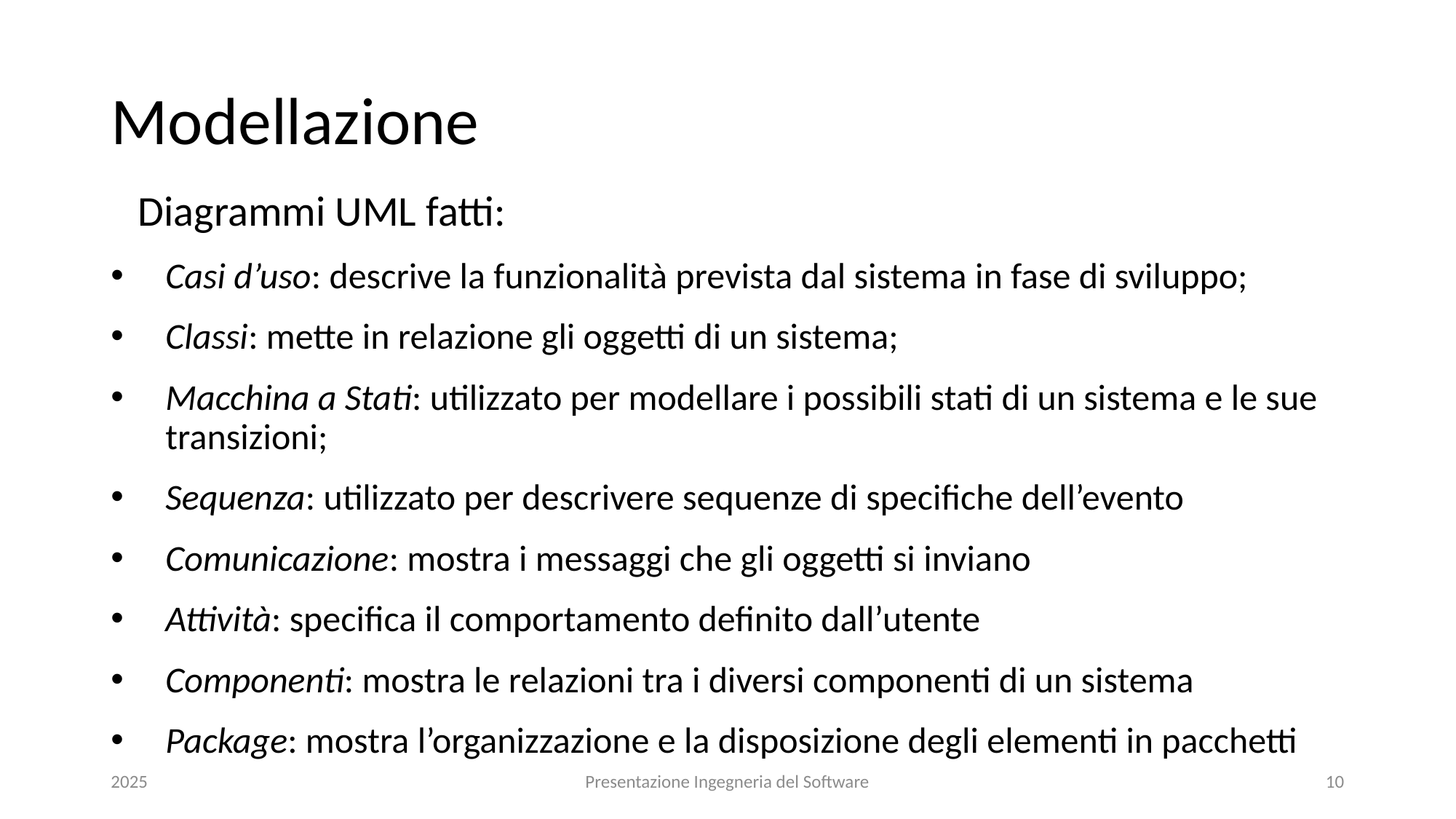

# Modellazione
Diagrammi UML fatti:
Casi d’uso: descrive la funzionalità prevista dal sistema in fase di sviluppo;
Classi: mette in relazione gli oggetti di un sistema;
Macchina a Stati: utilizzato per modellare i possibili stati di un sistema e le sue transizioni;
Sequenza: utilizzato per descrivere sequenze di specifiche dell’evento
Comunicazione: mostra i messaggi che gli oggetti si inviano
Attività: specifica il comportamento definito dall’utente
Componenti: mostra le relazioni tra i diversi componenti di un sistema
Package: mostra l’organizzazione e la disposizione degli elementi in pacchetti
2025
Presentazione Ingegneria del Software
10